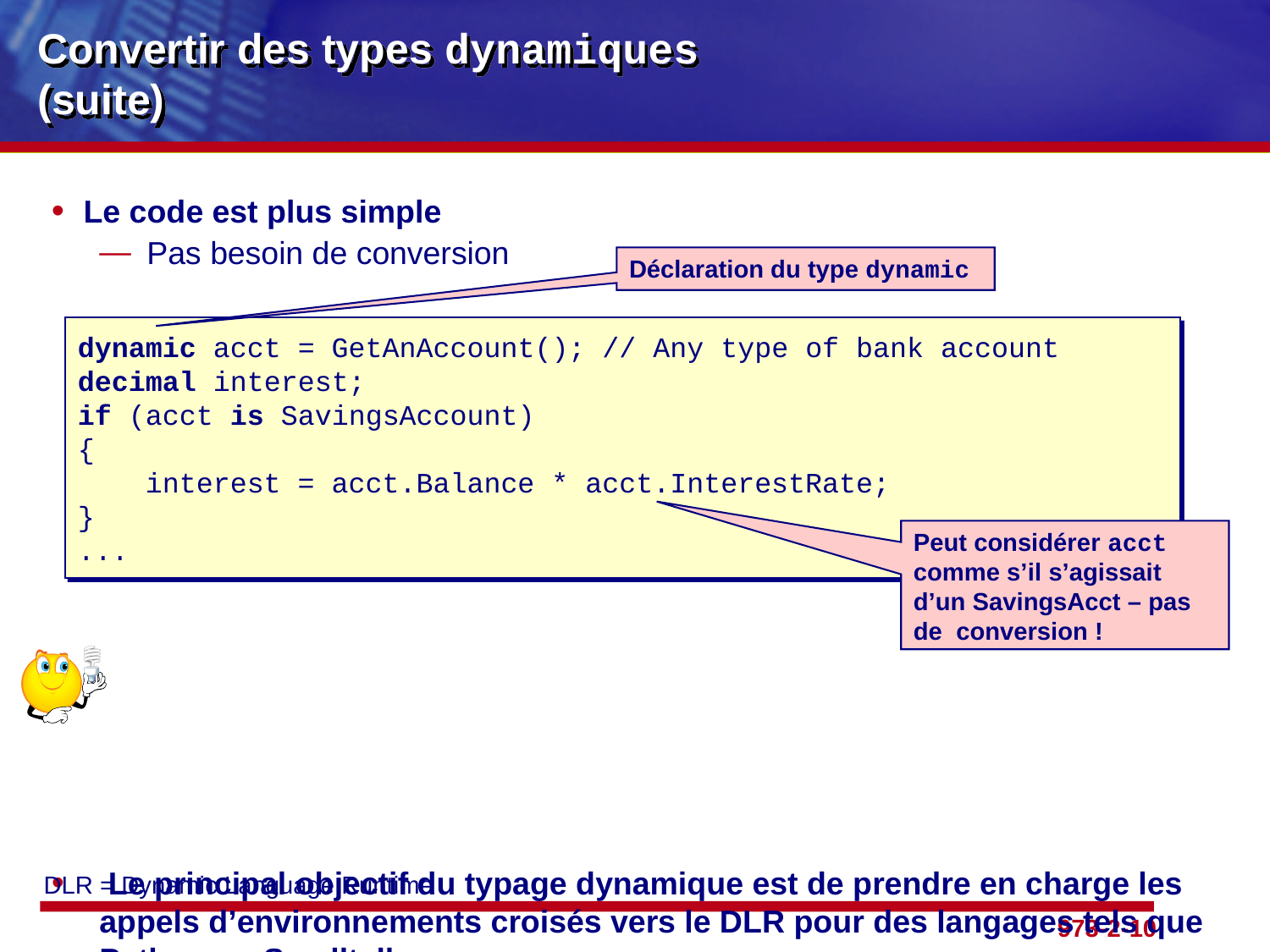

# Convertir des types dynamiques (suite)
Le code est plus simple
Pas besoin de conversion

 Le principal objectif du typage dynamique est de prendre en charge les   appels d’environnements croisés vers le DLR pour des langages tels que Python ou Smalltalk
DLR s’exécute sur le CLR
Déclaration du type dynamic
dynamic acct = GetAnAccount(); // Any type of bank account
decimal interest;
if (acct is SavingsAccount)
{
    interest = acct.Balance * acct.InterestRate;
}
...
Peut considérer acct comme s’il s’agissait d’un SavingsAcct – pas de  conversion !

DLR = Dynamic Language Runtime